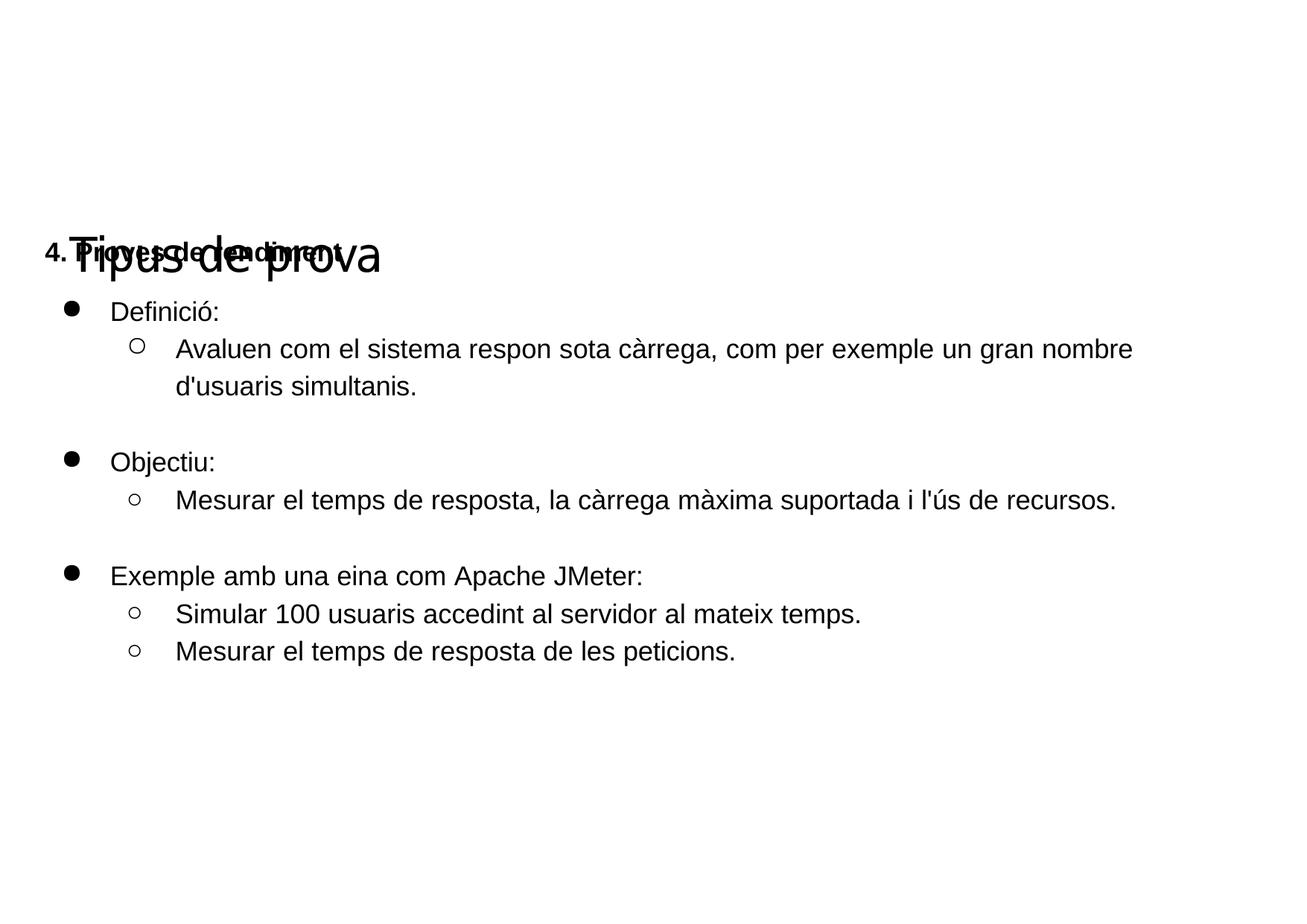

# Tipus de prova
Proves de rendiment
Definició:
Avaluen com el sistema respon sota càrrega, com per exemple un gran nombre d'usuaris simultanis.

Objectiu:
Mesurar el temps de resposta, la càrrega màxima suportada i l'ús de recursos.

Exemple amb una eina com Apache JMeter:
Simular 100 usuaris accedint al servidor al mateix temps.
Mesurar el temps de resposta de les peticions.